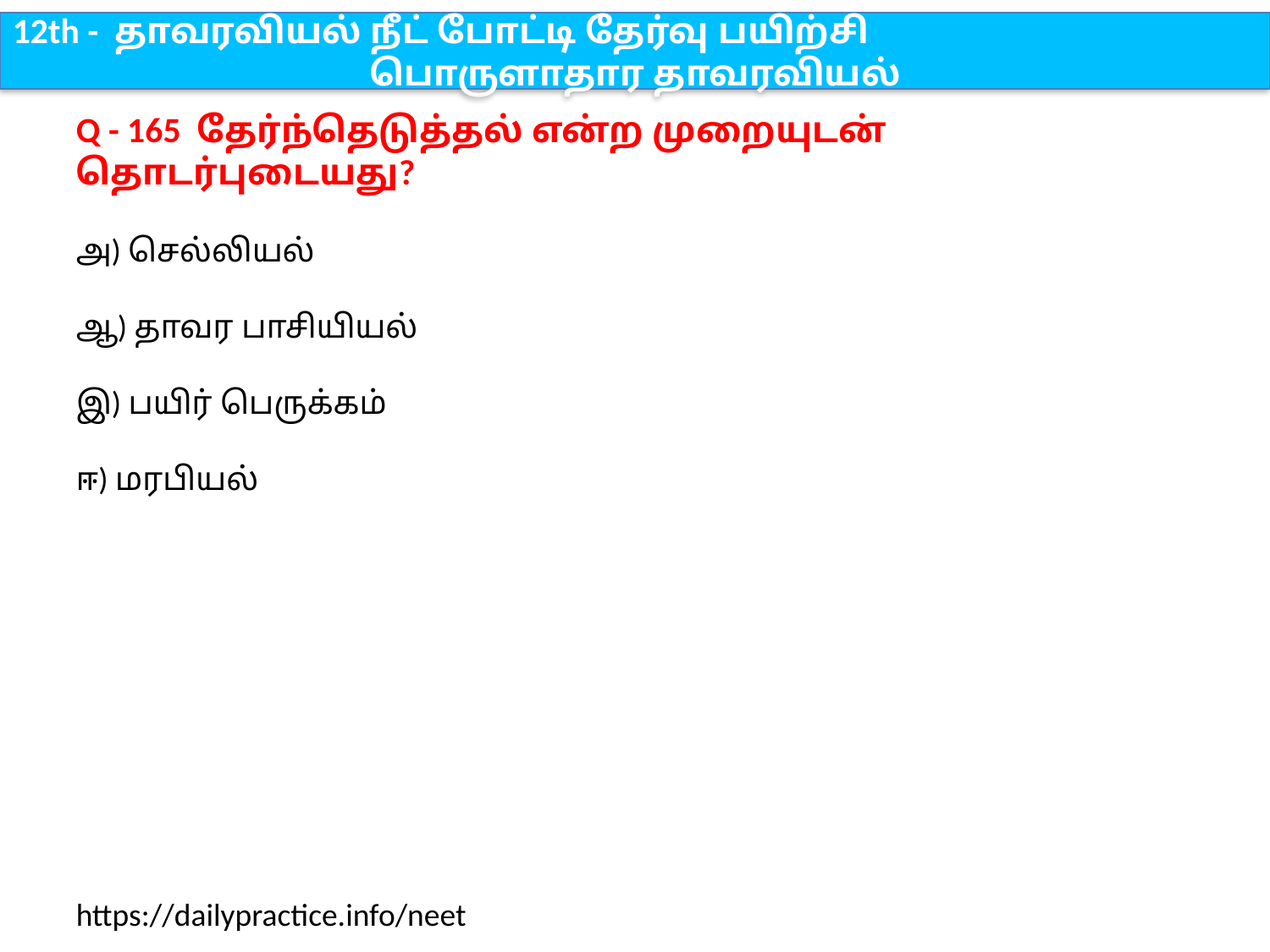

12th -  தாவரவியல் நீட் போட்டி தேர்வு பயிற்சி
பொருளாதார தாவரவியல்

Q - 165  தேர்ந்தெடுத்தல் என்ற முறையுடன் தொடர்புடையது?

அ) செல்லியல்

ஆ) தாவர பாசியியல்

இ) பயிர் பெருக்கம்

ஈ) மரபியல்
https://dailypractice.info/neet